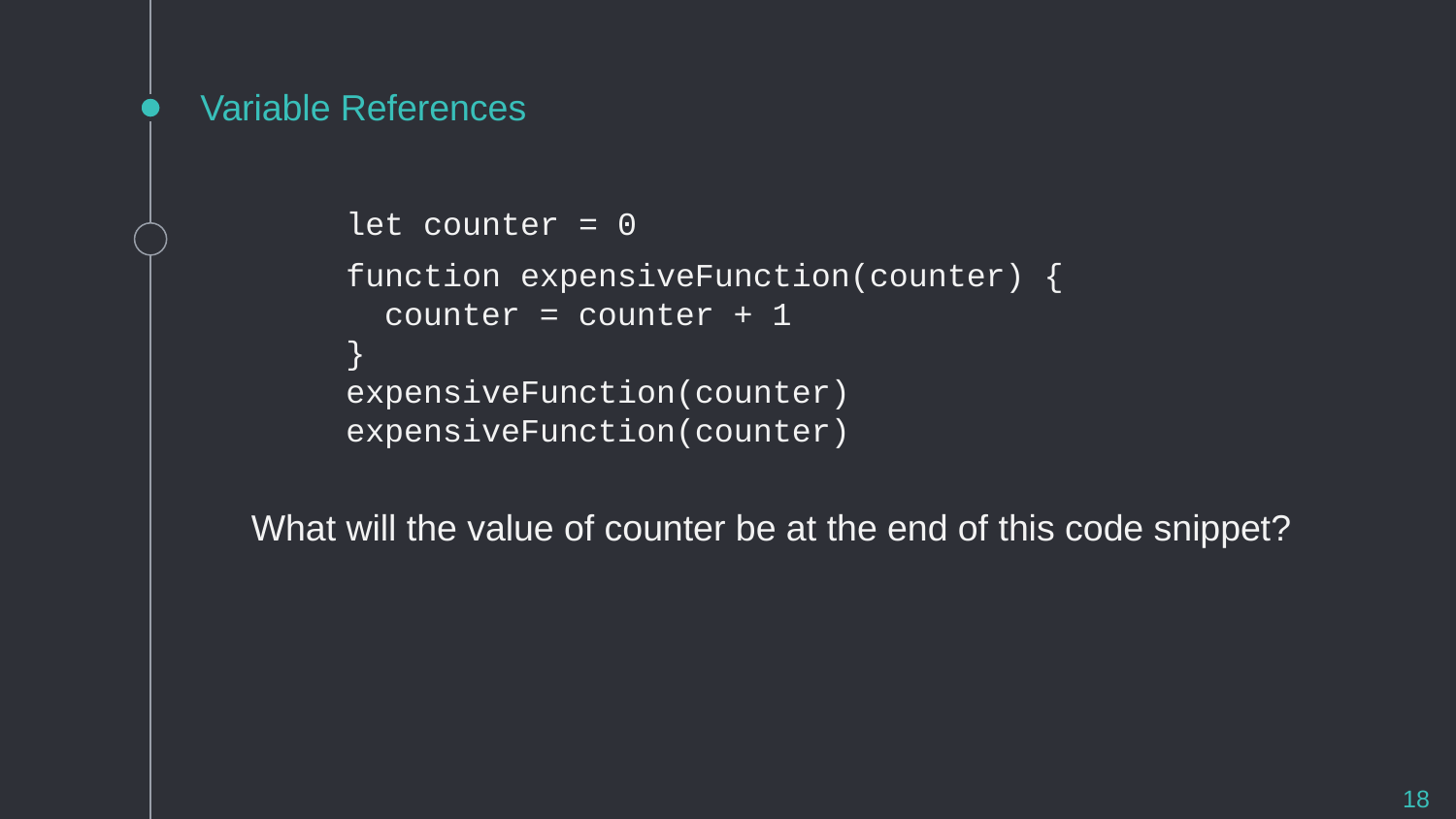

# Variable References
	let counter = 0
	function expensiveFunction(counter) {
  counter = counter + 1
}
expensiveFunction(counter)
expensiveFunction(counter)

What will the value of counter be at the end of this code snippet?
18